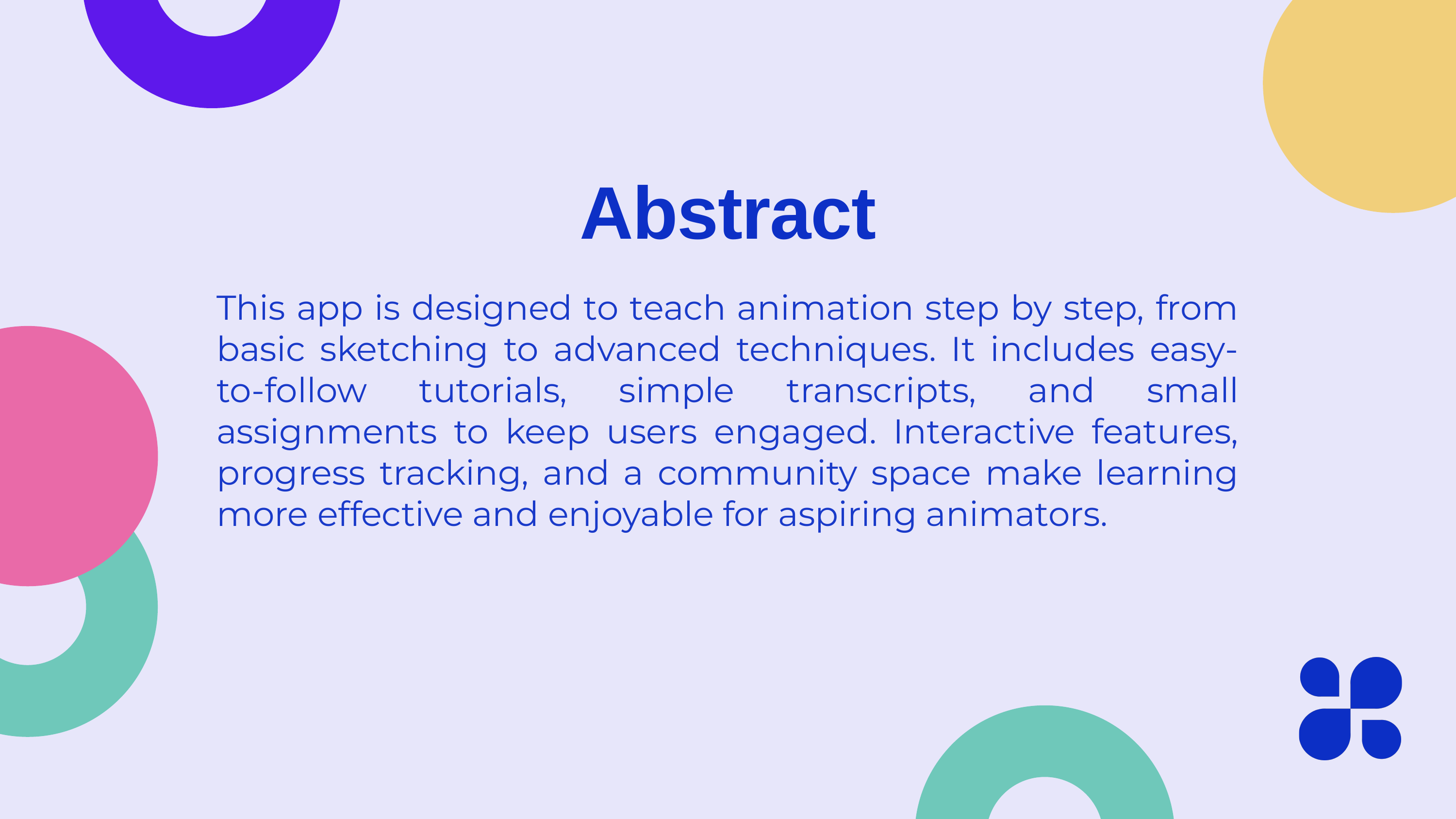

Abstract
This app is designed to teach animation step by step, from basic sketching to advanced techniques. It includes easy-to-follow tutorials, simple transcripts, and small assignments to keep users engaged. Interactive features, progress tracking, and a community space make learning more effective and enjoyable for aspiring animators.